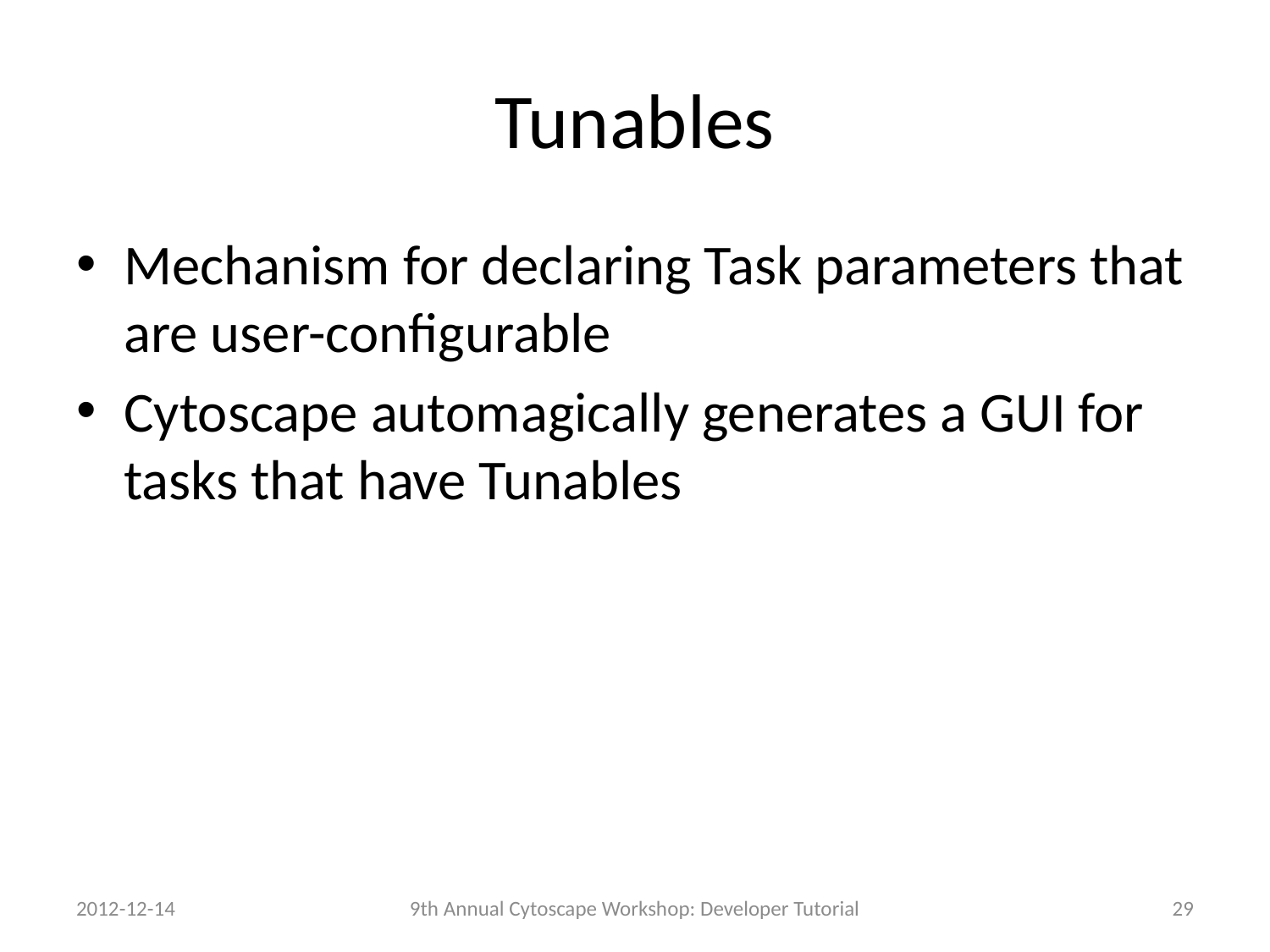

# Tunables
Mechanism for declaring Task parameters that are user-configurable
Cytoscape automagically generates a GUI for tasks that have Tunables

2012-12-14
9th Annual Cytoscape Workshop: Developer Tutorial
29